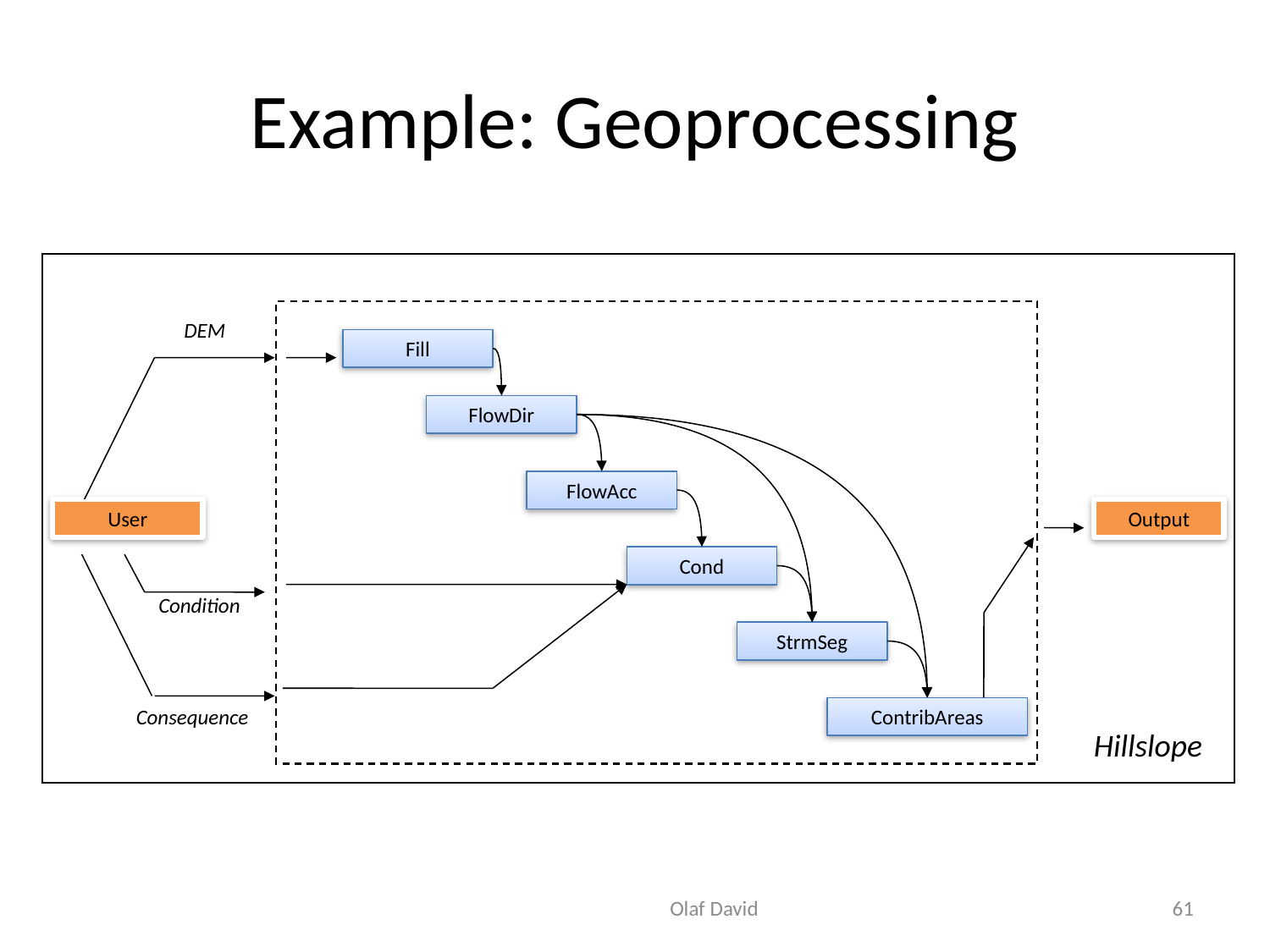

# Example: Geoprocessing

DEM
Fill

FlowDir
FlowAcc
User
Output

Cond

Condition

StrmSeg

Consequence
ContribAreas
Hillslope
Olaf David
61